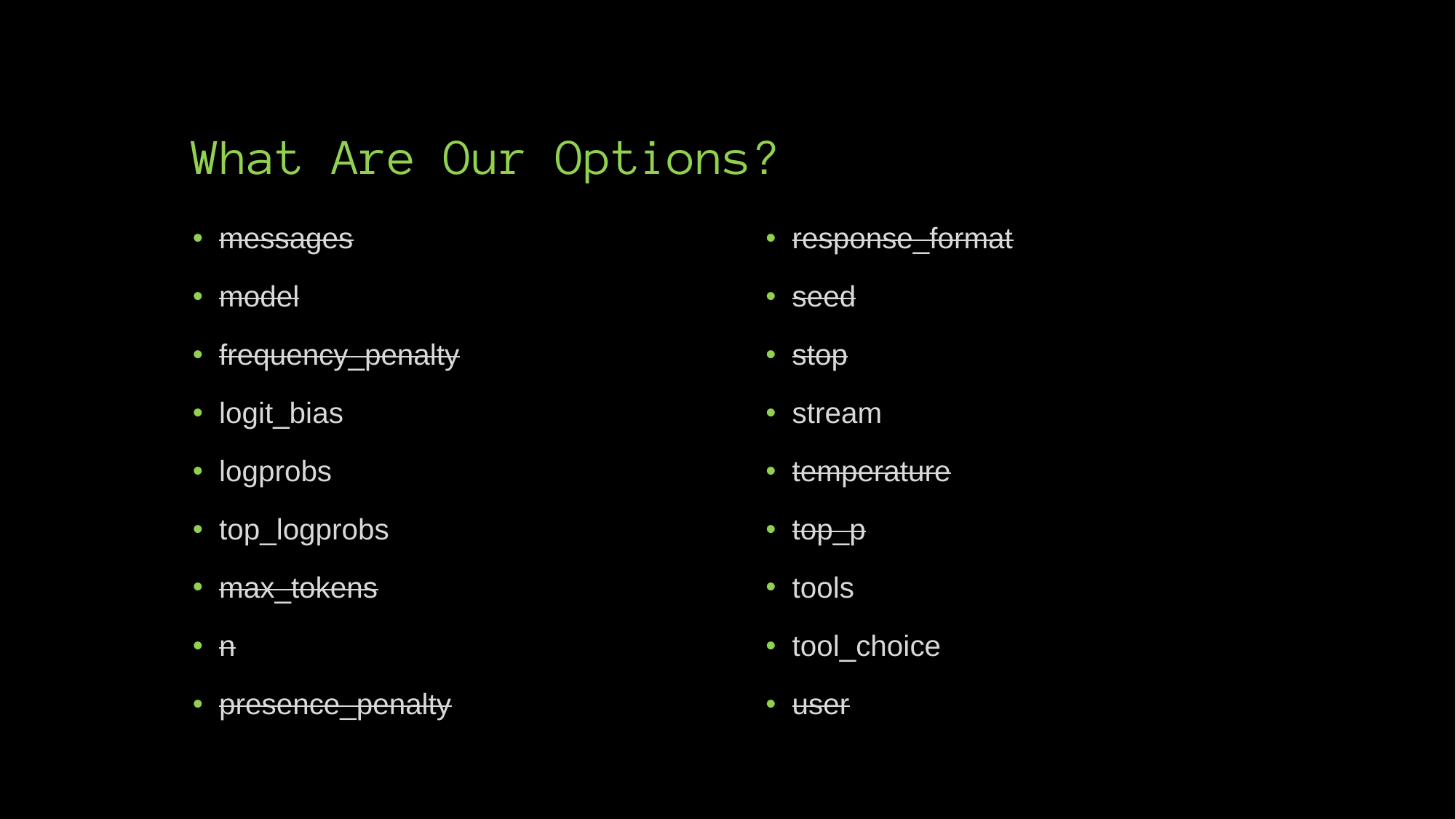

# What Are Our Options?
messages
model
frequency_penalty
logit_bias
logprobs
top_logprobs
max_tokens
n
presence_penalty
response_format
seed
stop
stream
temperature
top_p
tools
tool_choice
user